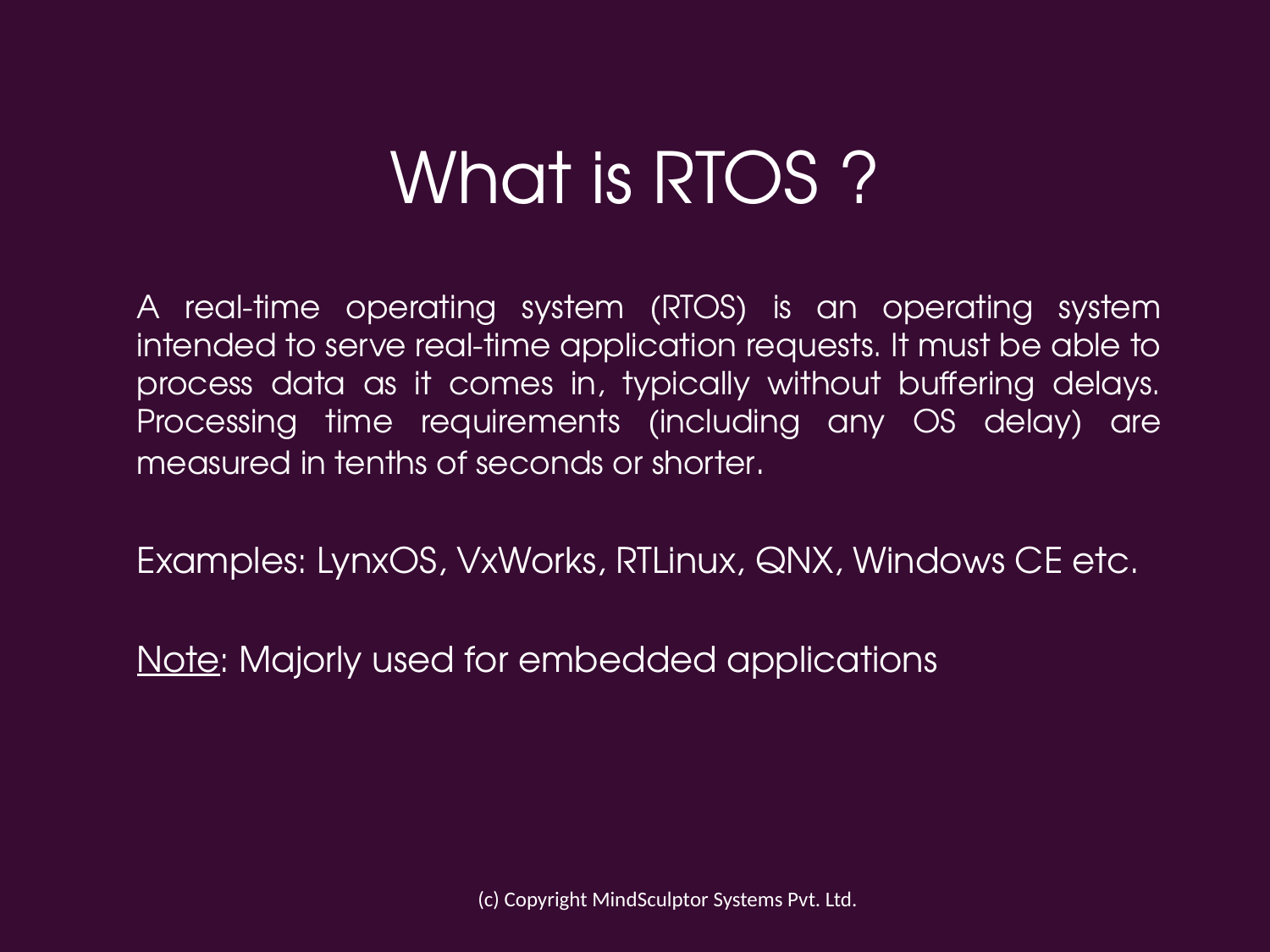

# What is RTOS ?
A real-time operating system (RTOS) is an operating system intended to serve real-time application requests. It must be able to process data as it comes in, typically without buffering delays. Processing time requirements (including any OS delay) are measured in tenths of seconds or shorter.

Examples: LynxOS, VxWorks, RTLinux, QNX, Windows CE etc.

Note: Majorly used for embedded applications
(c) Copyright MindSculptor Systems Pvt. Ltd.